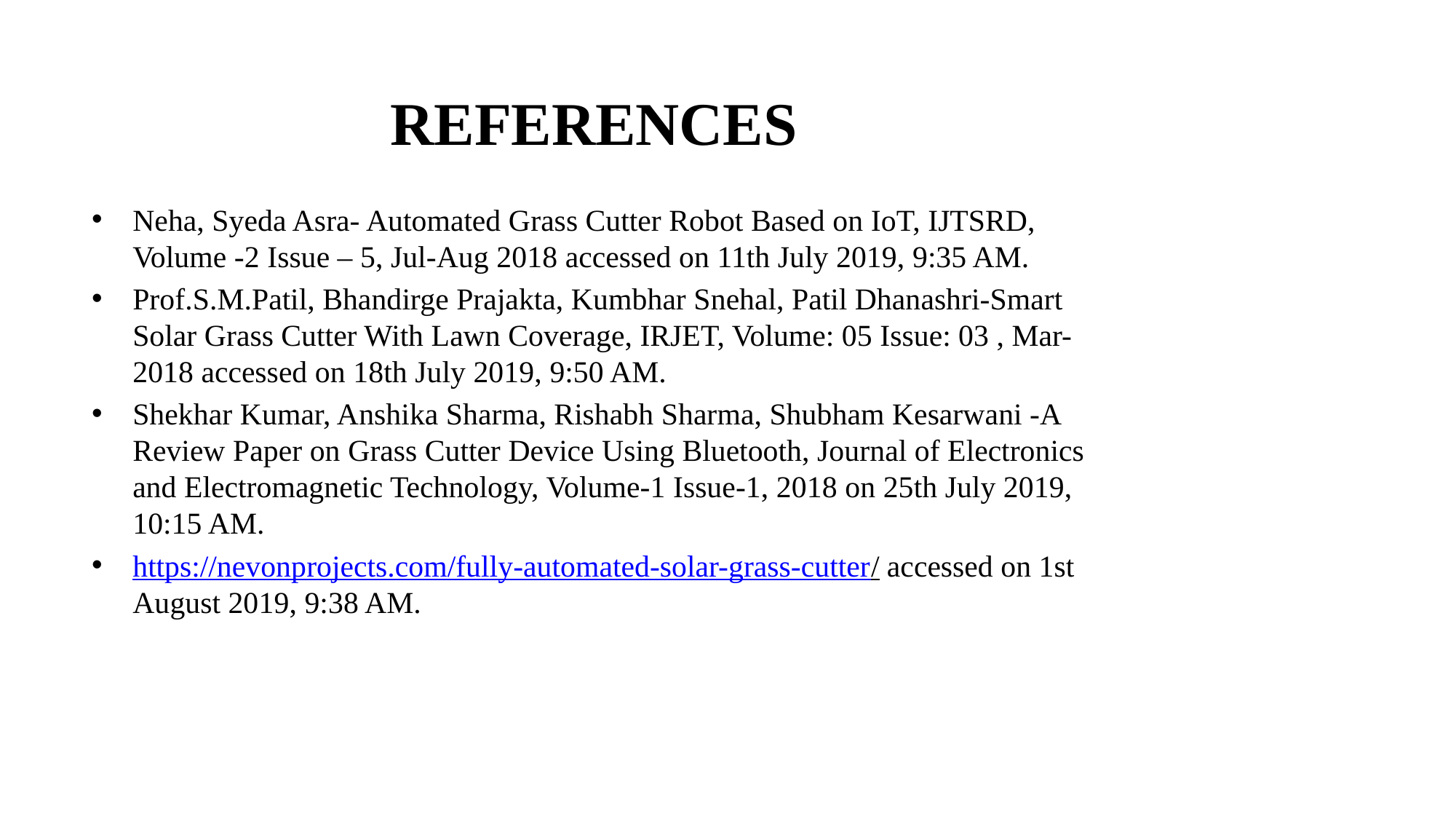

# REFERENCES
Neha, Syeda Asra- Automated Grass Cutter Robot Based on IoT, IJTSRD, Volume -2 Issue – 5, Jul-Aug 2018 accessed on 11th July 2019, 9:35 AM.
Prof.S.M.Patil, Bhandirge Prajakta, Kumbhar Snehal, Patil Dhanashri-Smart Solar Grass Cutter With Lawn Coverage, IRJET, Volume: 05 Issue: 03 , Mar-2018 accessed on 18th July 2019, 9:50 AM.
Shekhar Kumar, Anshika Sharma, Rishabh Sharma, Shubham Kesarwani -A Review Paper on Grass Cutter Device Using Bluetooth, Journal of Electronics and Electromagnetic Technology, Volume-1 Issue-1, 2018 on 25th July 2019, 10:15 AM.
https://nevonprojects.com/fully-automated-solar-grass-cutter/ accessed on 1st August 2019, 9:38 AM.